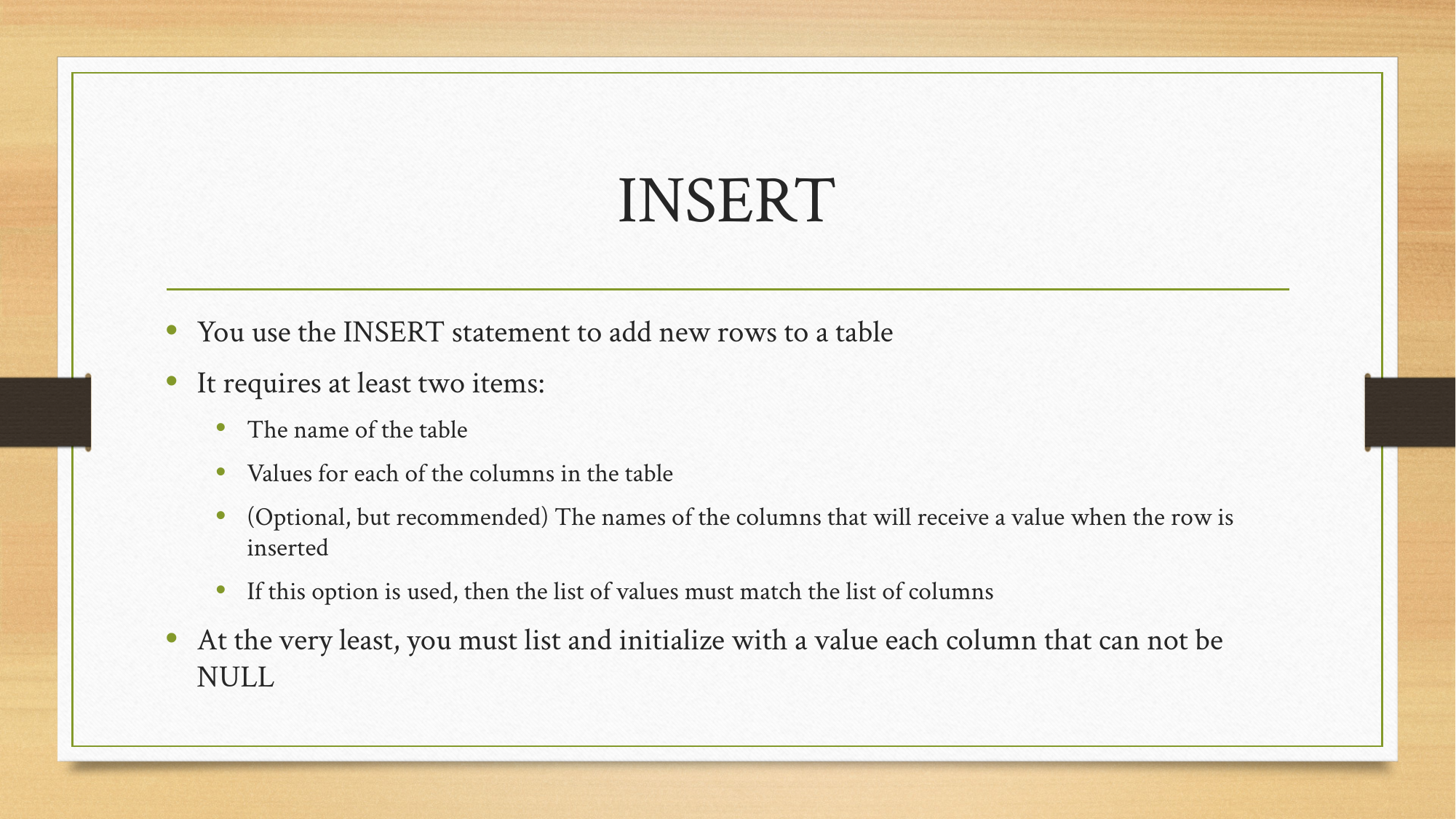

# INSERT
You use the INSERT statement to add new rows to a table
It requires at least two items:
The name of the table
Values for each of the columns in the table
(Optional, but recommended) The names of the columns that will receive a value when the row is inserted
If this option is used, then the list of values must match the list of columns
At the very least, you must list and initialize with a value each column that can not be NULL